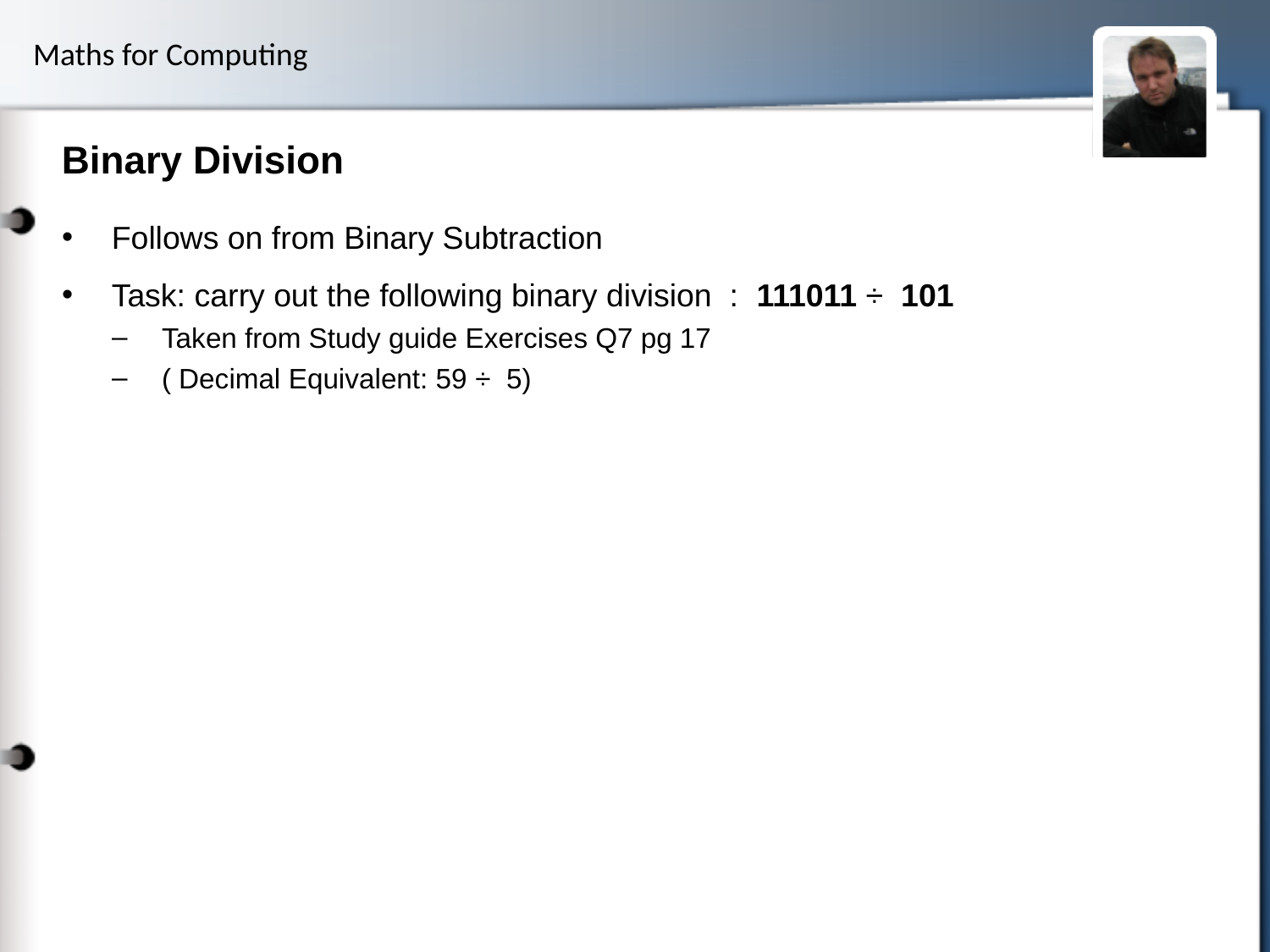

# Binary Division
Follows on from Binary Subtraction
Task: carry out the following binary division  :  111011 ÷  101
Taken from Study guide Exercises Q7 pg 17
( Decimal Equivalent: 59 ÷  5)